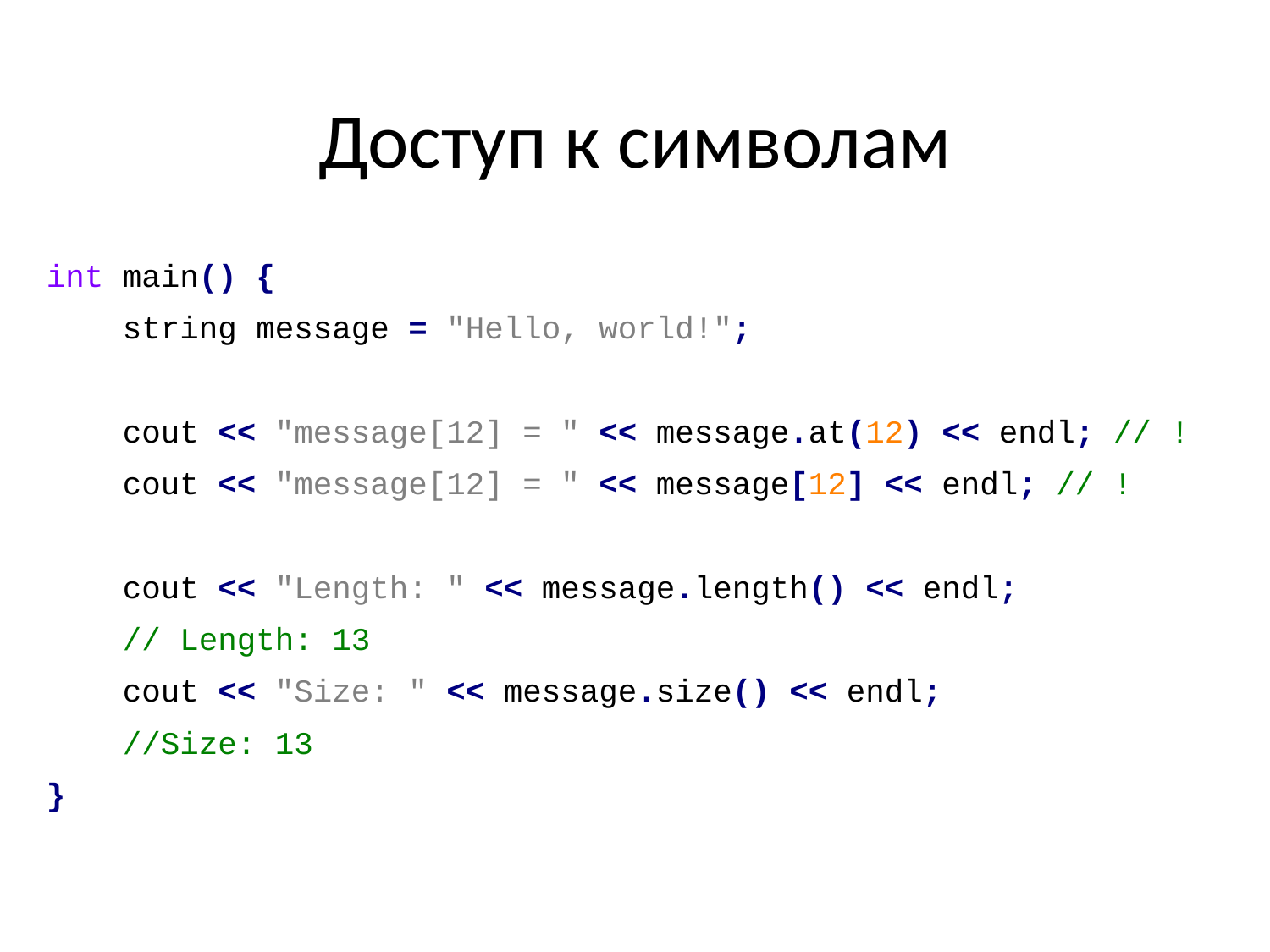

# Доступ к символам
int main() {
    string message = "Hello, world!";

    cout << "message[12] = " << message.at(12) << endl; // !
    cout << "message[12] = " << message[12] << endl; // !

    cout << "Length: " << message.length() << endl;
    // Length: 13
    cout << "Size: " << message.size() << endl;
    //Size: 13
}